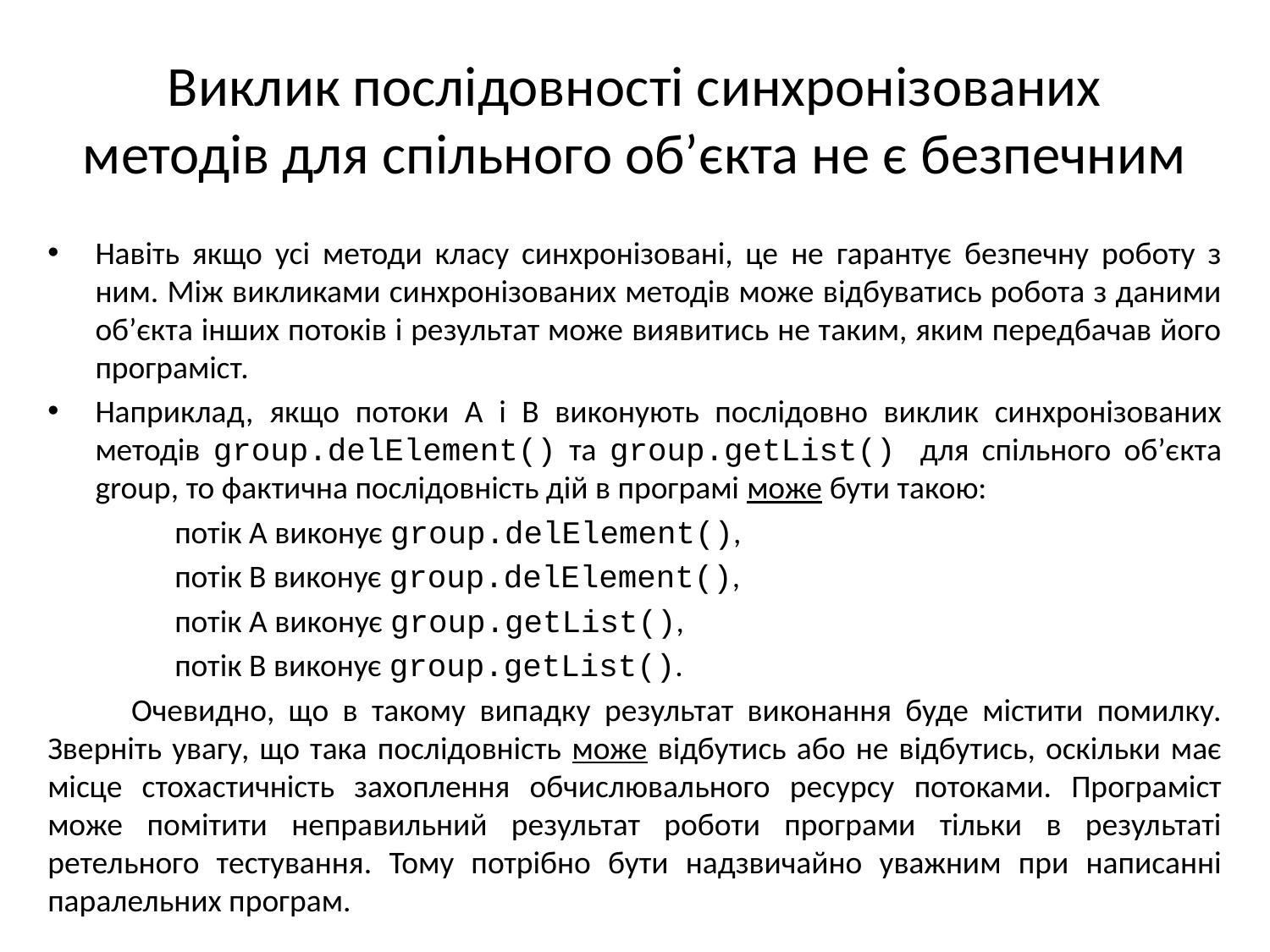

# Виклик послідовності синхронізованих методів для спільного об’єкта не є безпечним
Навіть якщо усі методи класу синхронізовані, це не гарантує безпечну роботу з ним. Між викликами синхронізованих методів може відбуватись робота з даними об’єкта інших потоків і результат може виявитись не таким, яким передбачав його програміст.
Наприклад, якщо потоки А і В виконують послідовно виклик синхронізованих методів group.delElement() та group.getList() для спільного об’єкта group, то фактична послідовність дій в програмі може бути такою:
	потік А виконує group.delElement(),
	потік В виконує group.delElement(),
	потік А виконує group.getList(),
	потік В виконує group.getList().
      Очевидно, що в такому випадку результат виконання буде містити помилку. Зверніть увагу, що така послідовність може відбутись або не відбутись, оскільки має місце стохастичність захоплення обчислювального ресурсу потоками. Програміст може помітити неправильний результат роботи програми тільки в результаті ретельного тестування. Тому потрібно бути надзвичайно уважним при написанні паралельних програм.